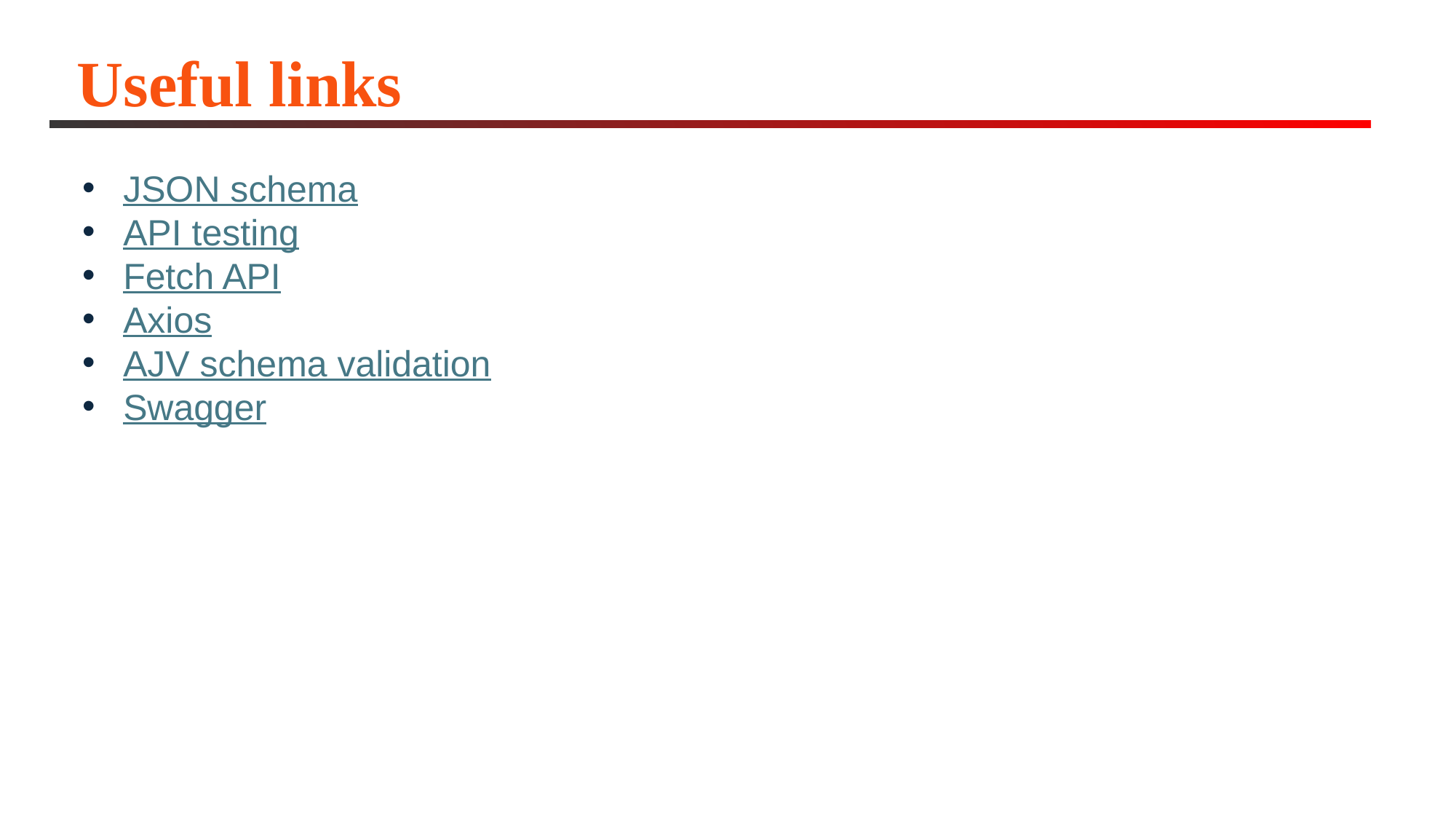

# Useful links

JSON schema
API testing
Fetch API
Axios
AJV schema validation
Swagger